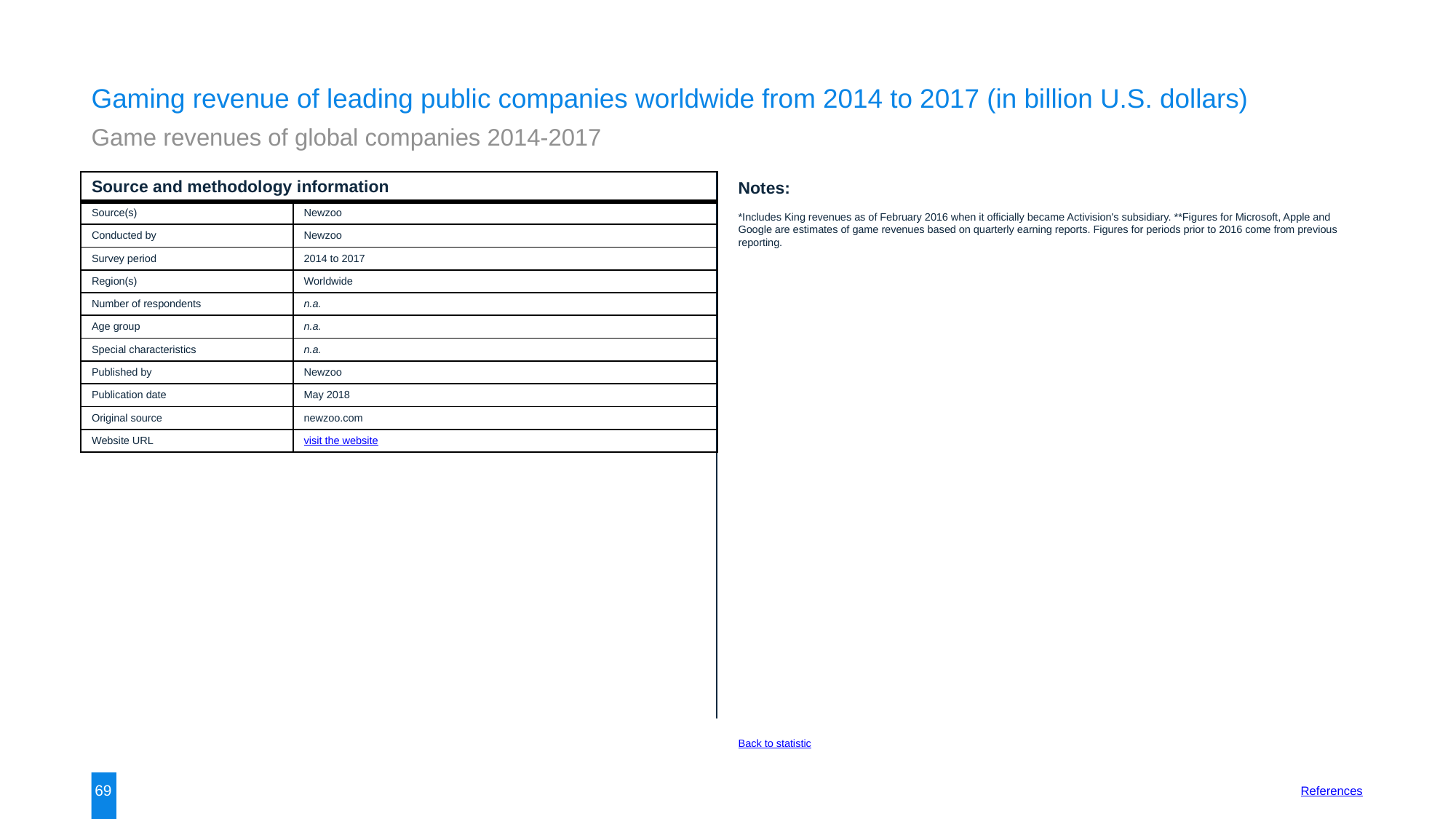

Gaming revenue of leading public companies worldwide from 2014 to 2017 (in billion U.S. dollars)
Game revenues of global companies 2014-2017
| Source and methodology information |  |
| --- | --- |
| Source(s) | Newzoo |
| Conducted by | Newzoo |
| Survey period | 2014 to 2017 |
| Region(s) | Worldwide |
| Number of respondents | n.a. |
| Age group | n.a. |
| Special characteristics | n.a. |
| Published by | Newzoo |
| Publication date | May 2018 |
| Original source | newzoo.com |
| Website URL | visit the website |

Notes:

*Includes King revenues as of February 2016 when it officially became Activision's subsidiary. **Figures for Microsoft, Apple and Google are estimates of game revenues based on quarterly earning reports. Figures for periods prior to 2016 come from previous reporting.
Back to statistic

69
References